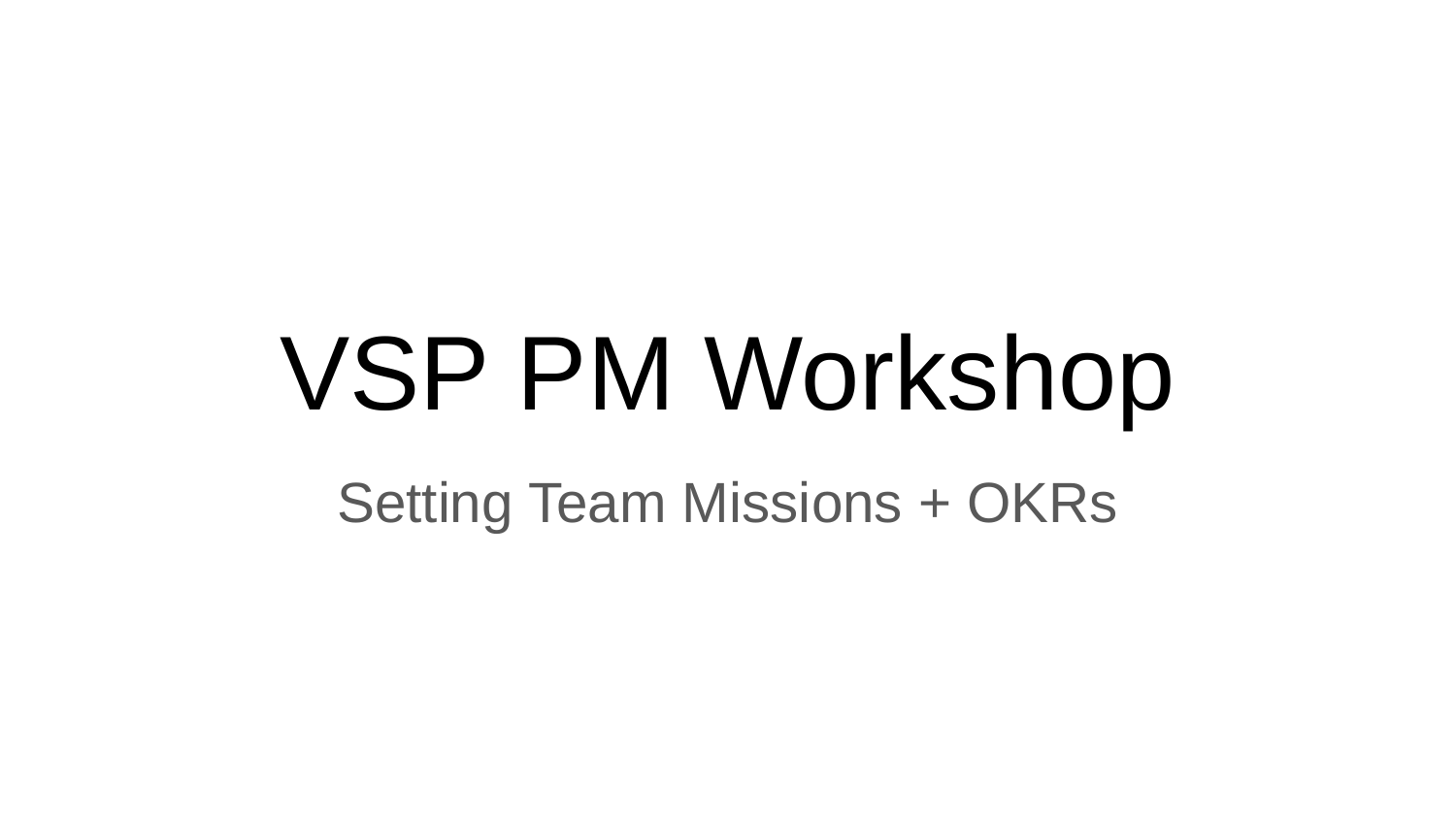

# VSP PM Workshop
Setting Team Missions + OKRs